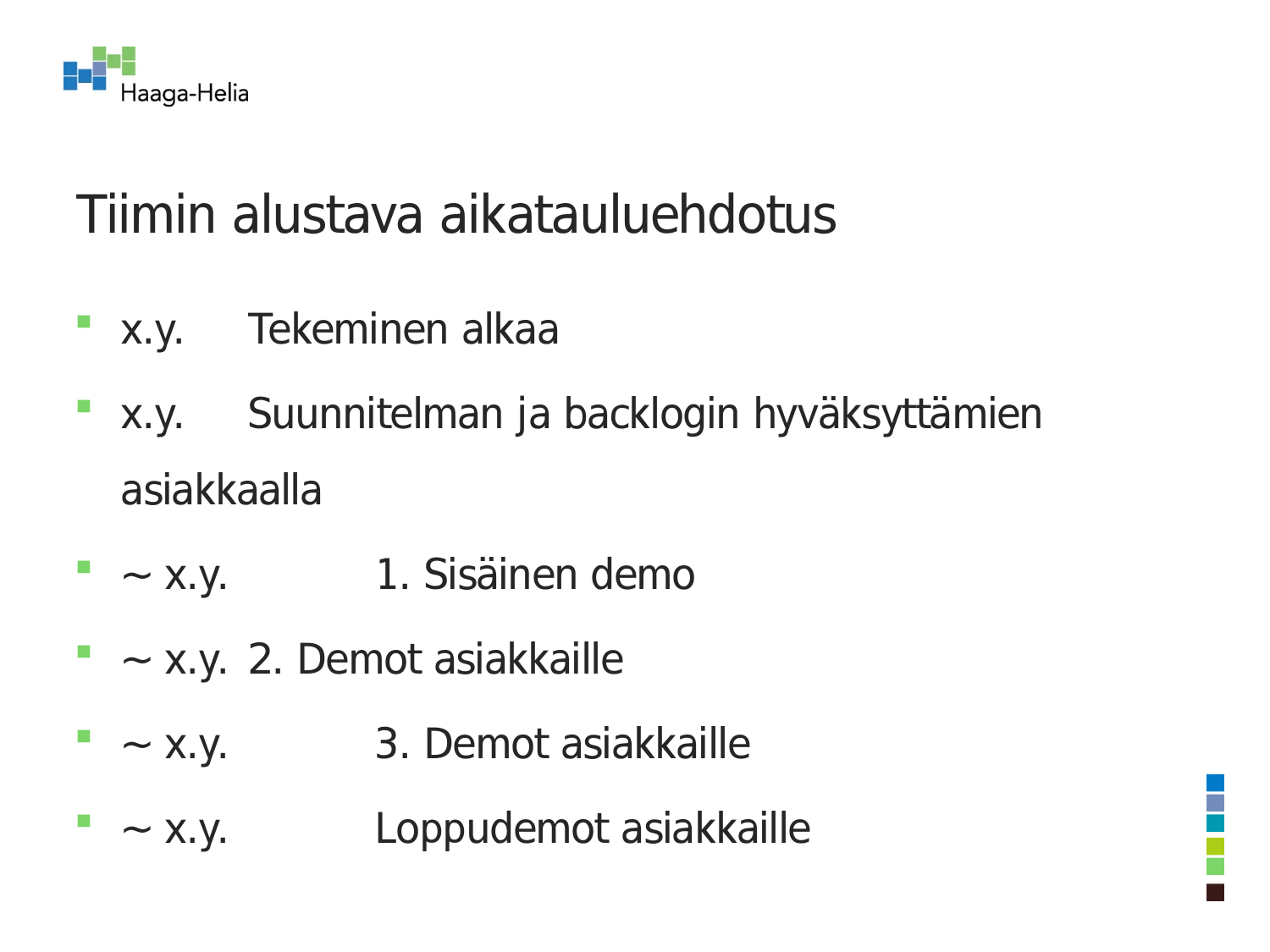

# Tiimin alustava aikatauluehdotus
x.y. 	Tekeminen alkaa
x.y. 	Suunnitelman ja backlogin hyväksyttämien asiakkaalla
~ x.y.  	1. Sisäinen demo
~ x.y.	2. Demot asiakkaille
~ x.y.  	3. Demot asiakkaille
~ x.y.  	Loppudemot asiakkaille